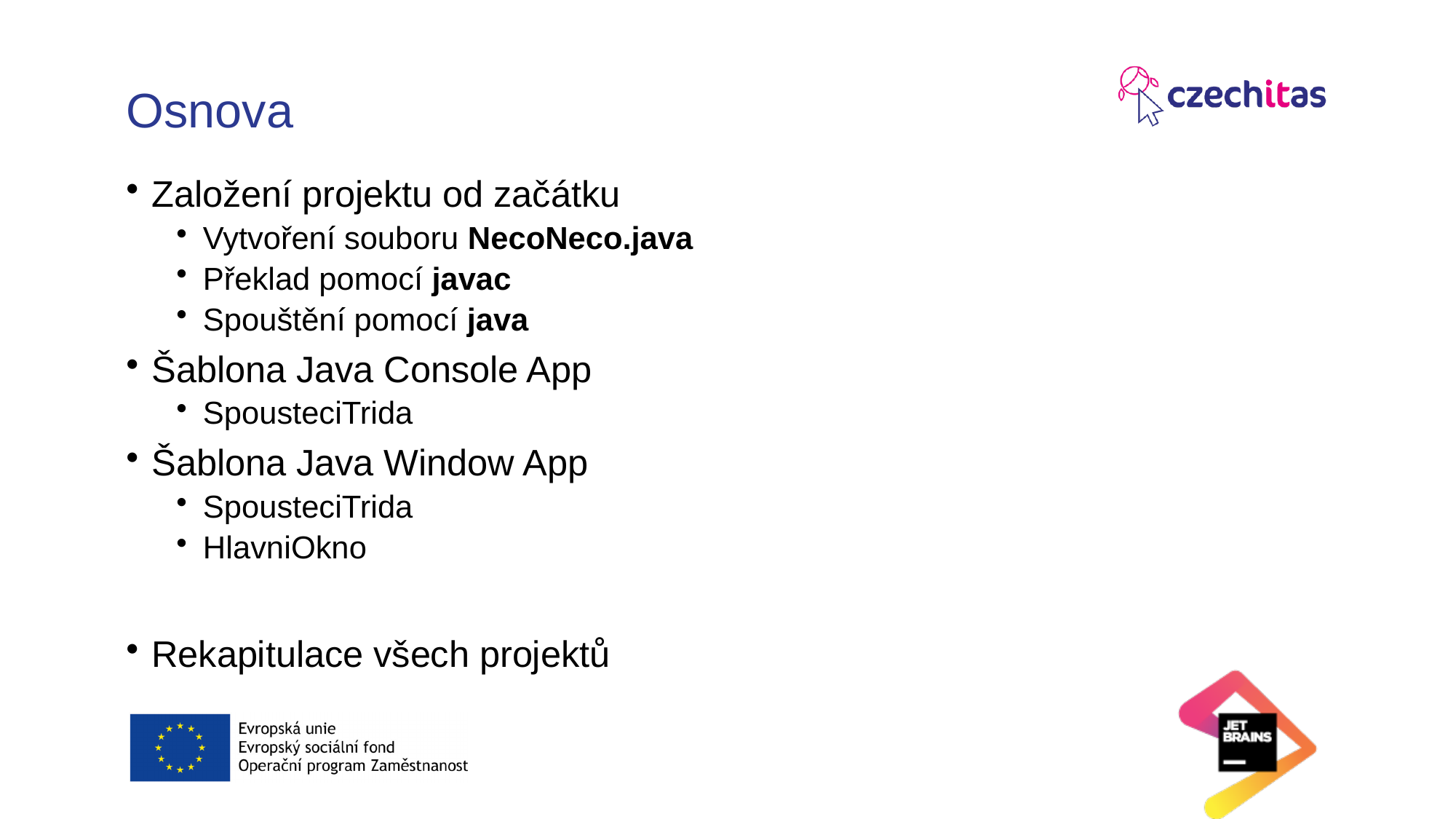

# Osnova
Založení projektu od začátku
Vytvoření souboru NecoNeco.java
Překlad pomocí javac
Spouštění pomocí java
Šablona Java Console App
SpousteciTrida
Šablona Java Window App
SpousteciTrida
HlavniOkno

Rekapitulace všech projektů